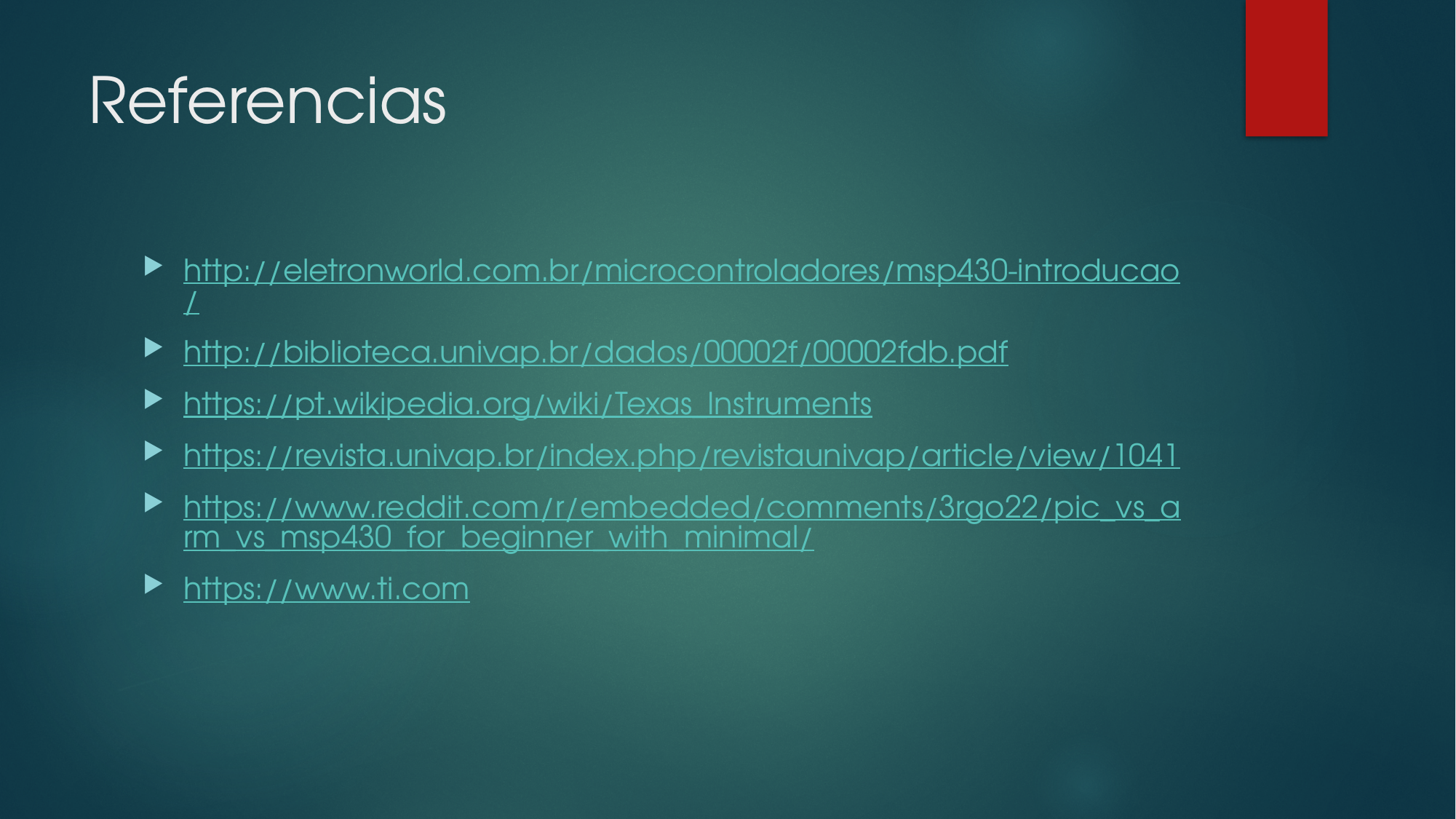

# Referencias
http://eletronworld.com.br/microcontroladores/msp430-introducao/
http://biblioteca.univap.br/dados/00002f/00002fdb.pdf
https://pt.wikipedia.org/wiki/Texas_Instruments
https://revista.univap.br/index.php/revistaunivap/article/view/1041
https://www.reddit.com/r/embedded/comments/3rgo22/pic_vs_arm_vs_msp430_for_beginner_with_minimal/
https://www.ti.com